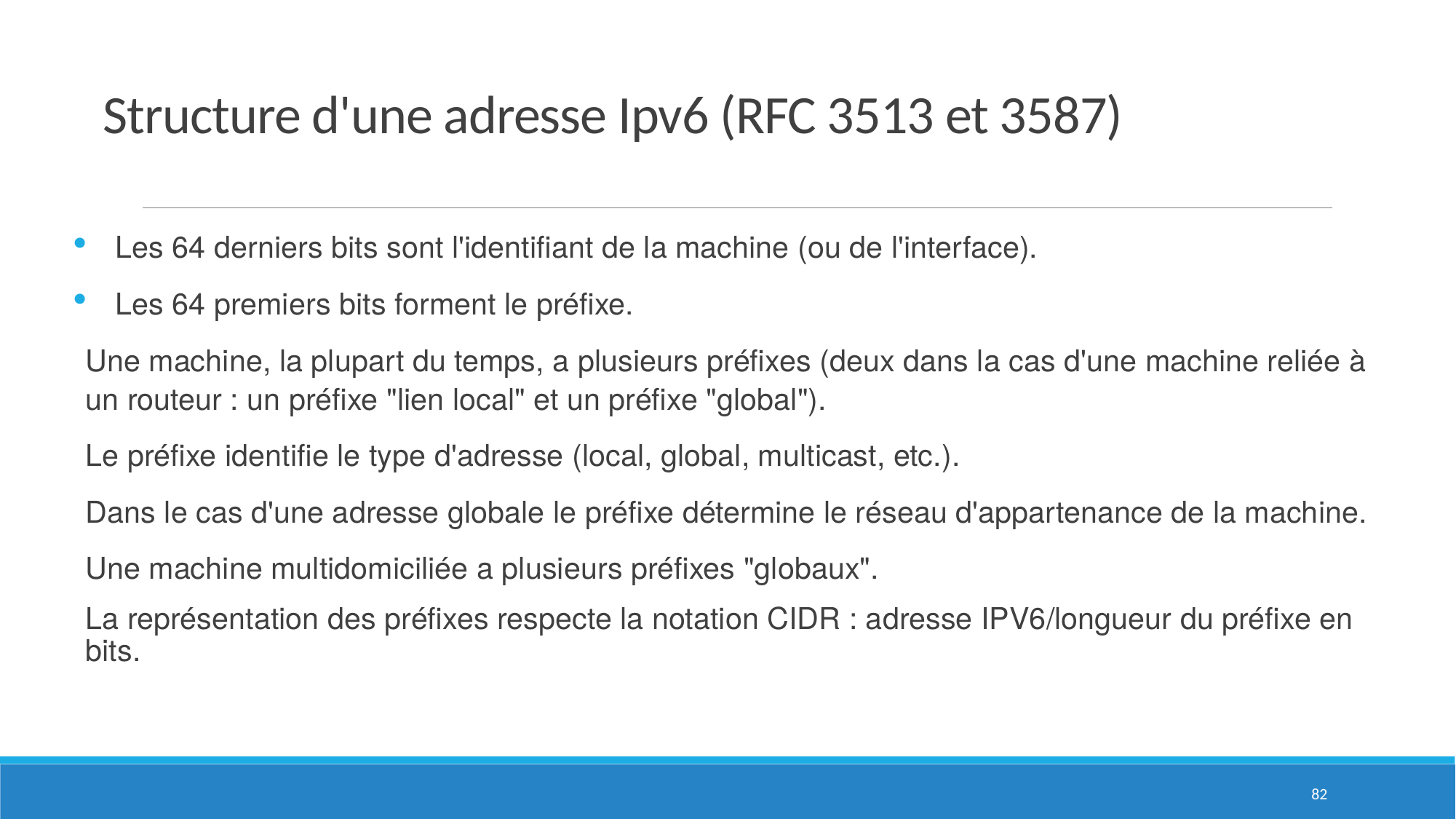

# Structure d'une adresse Ipv6 (RFC 3513 et 3587)
Les 64 derniers bits sont l'identifiant de la machine (ou de l'interface).
Les 64 premiers bits forment le préfixe.
Une machine, la plupart du temps, a plusieurs préfixes (deux dans la cas d'une machine reliée à un routeur : un préfixe "lien local" et un préfixe "global").
Le préfixe identifie le type d'adresse (local, global, multicast, etc.).
Dans le cas d'une adresse globale le préfixe détermine le réseau d'appartenance de la machine.
Une machine multidomiciliée a plusieurs préfixes "globaux".
La représentation des préfixes respecte la notation CIDR : adresse IPV6/longueur du préfixe en bits.
82